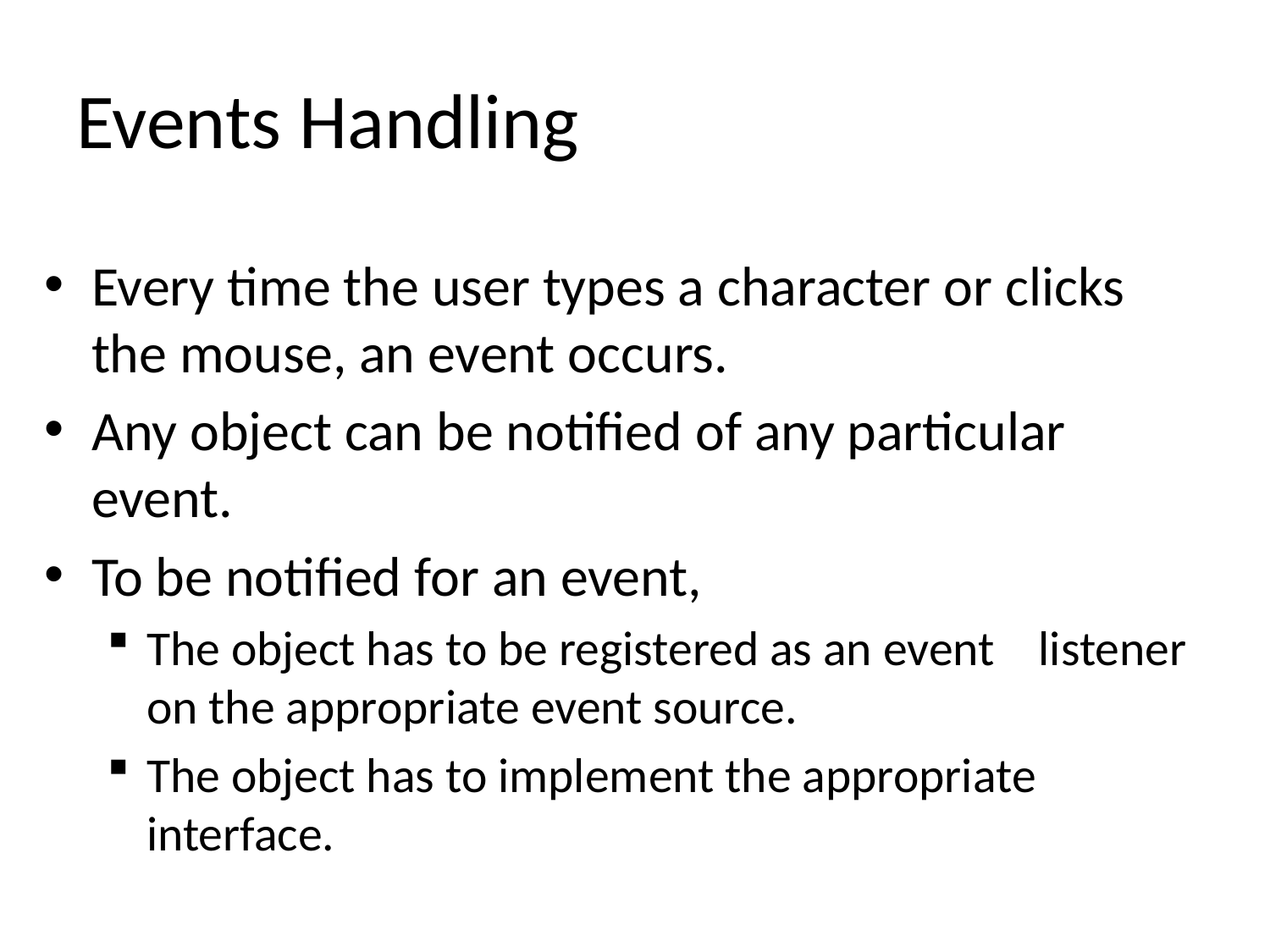

# Events Handling
Every time the user types a character or clicks the mouse, an event occurs.
Any object can be notified of any particular event.
To be notified for an event,
The object has to be registered as an event    listener on the appropriate event source.
The object has to implement the appropriate interface.